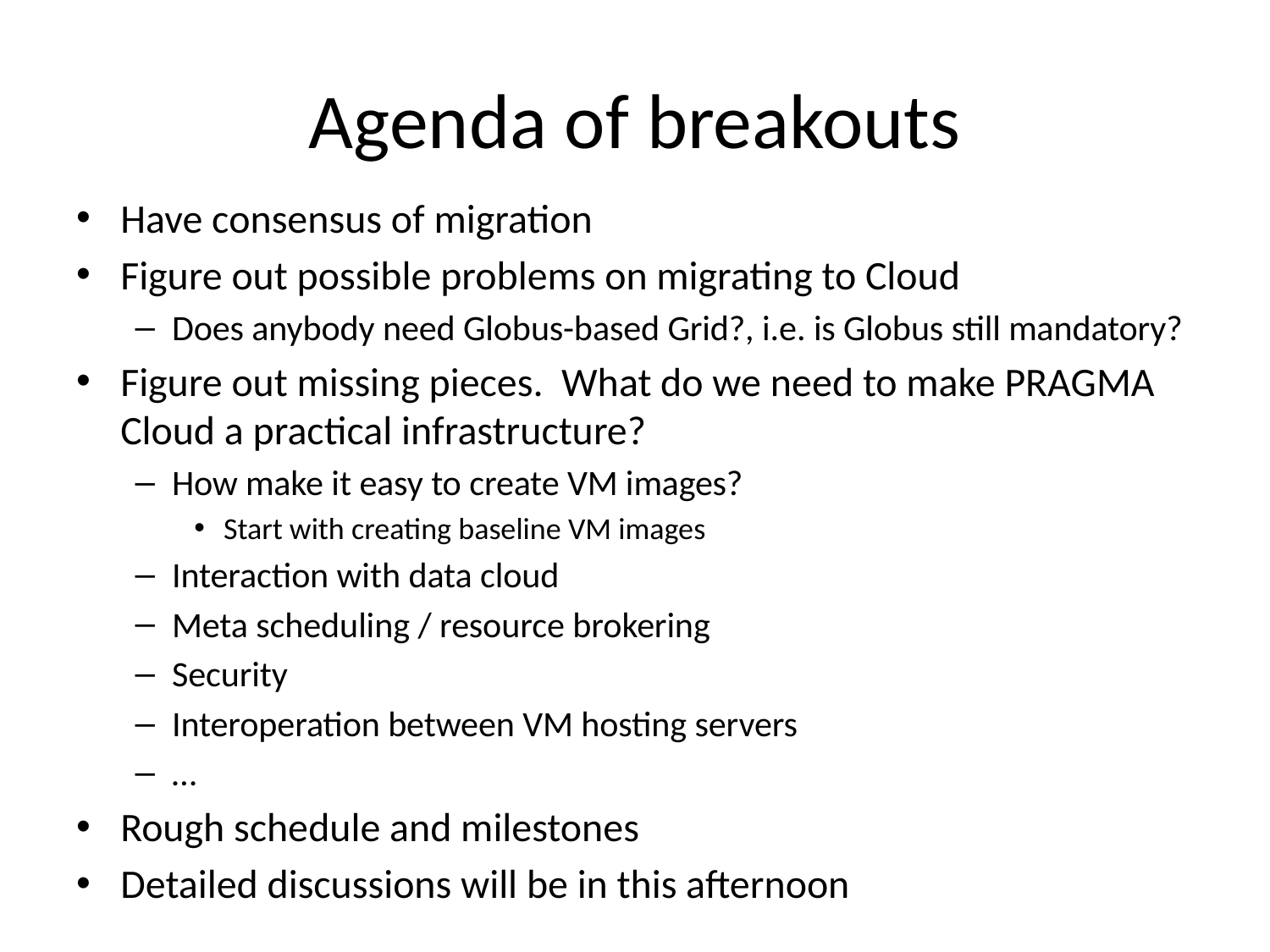

# Agenda of breakouts
Have consensus of migration
Figure out possible problems on migrating to Cloud
Does anybody need Globus-based Grid?, i.e. is Globus still mandatory?
Figure out missing pieces.  What do we need to make PRAGMA Cloud a practical infrastructure?
How make it easy to create VM images?
Start with creating baseline VM images
Interaction with data cloud
Meta scheduling / resource brokering
Security
Interoperation between VM hosting servers
…
Rough schedule and milestones
Detailed discussions will be in this afternoon